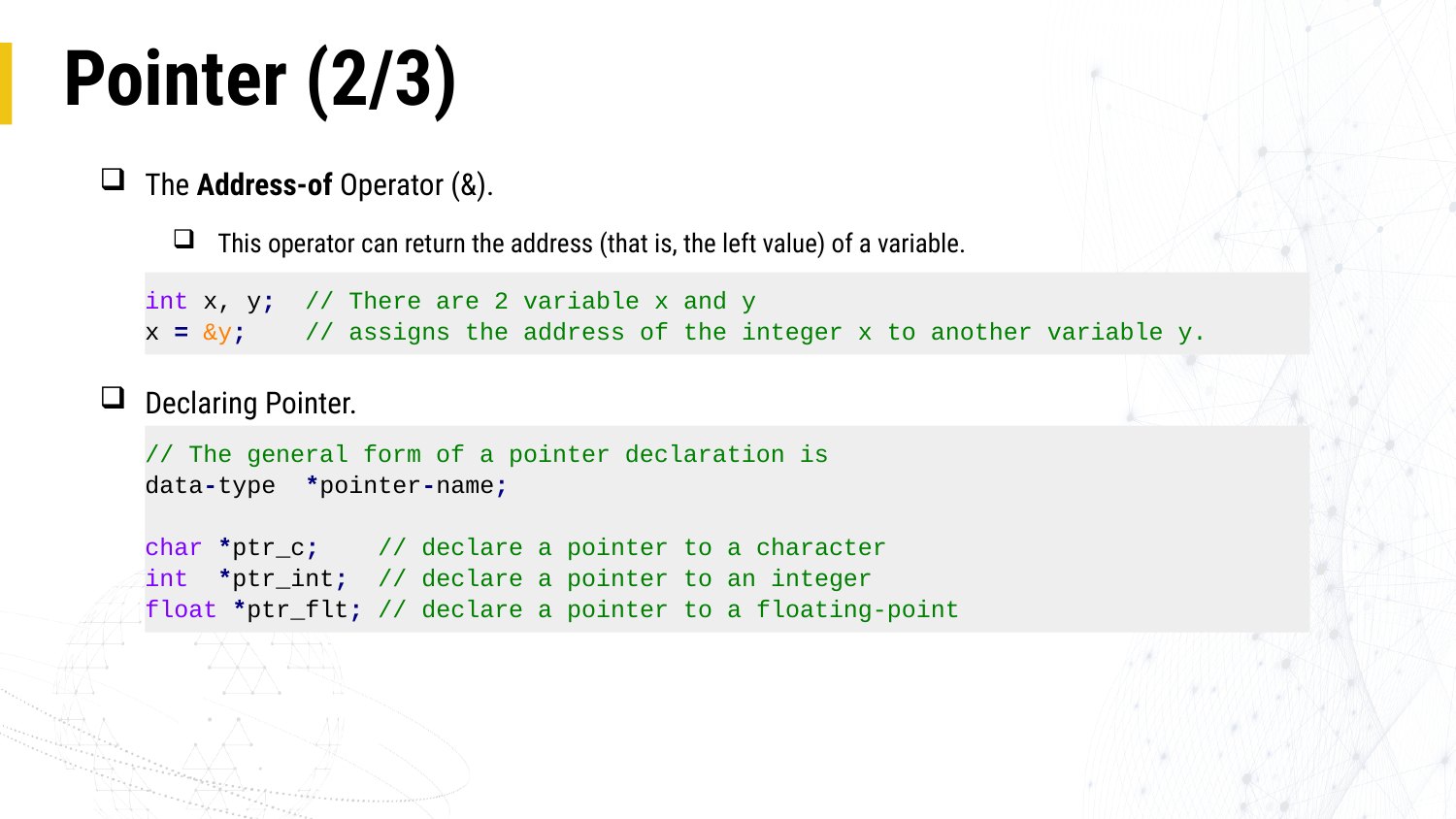

# Pointer (2/3)
The Address-of Operator (&).
This operator can return the address (that is, the left value) of a variable.

Declaring Pointer.

int x, y;  // There are 2 variable x and y
x = &y;    // assigns the address of the integer x to another variable y.
// The general form of a pointer declaration is
data-type  *pointer-name;

char *ptr_c;    // declare a pointer to a character
int  *ptr_int;  // declare a pointer to an integer
float *ptr_flt; // declare a pointer to a floating-point